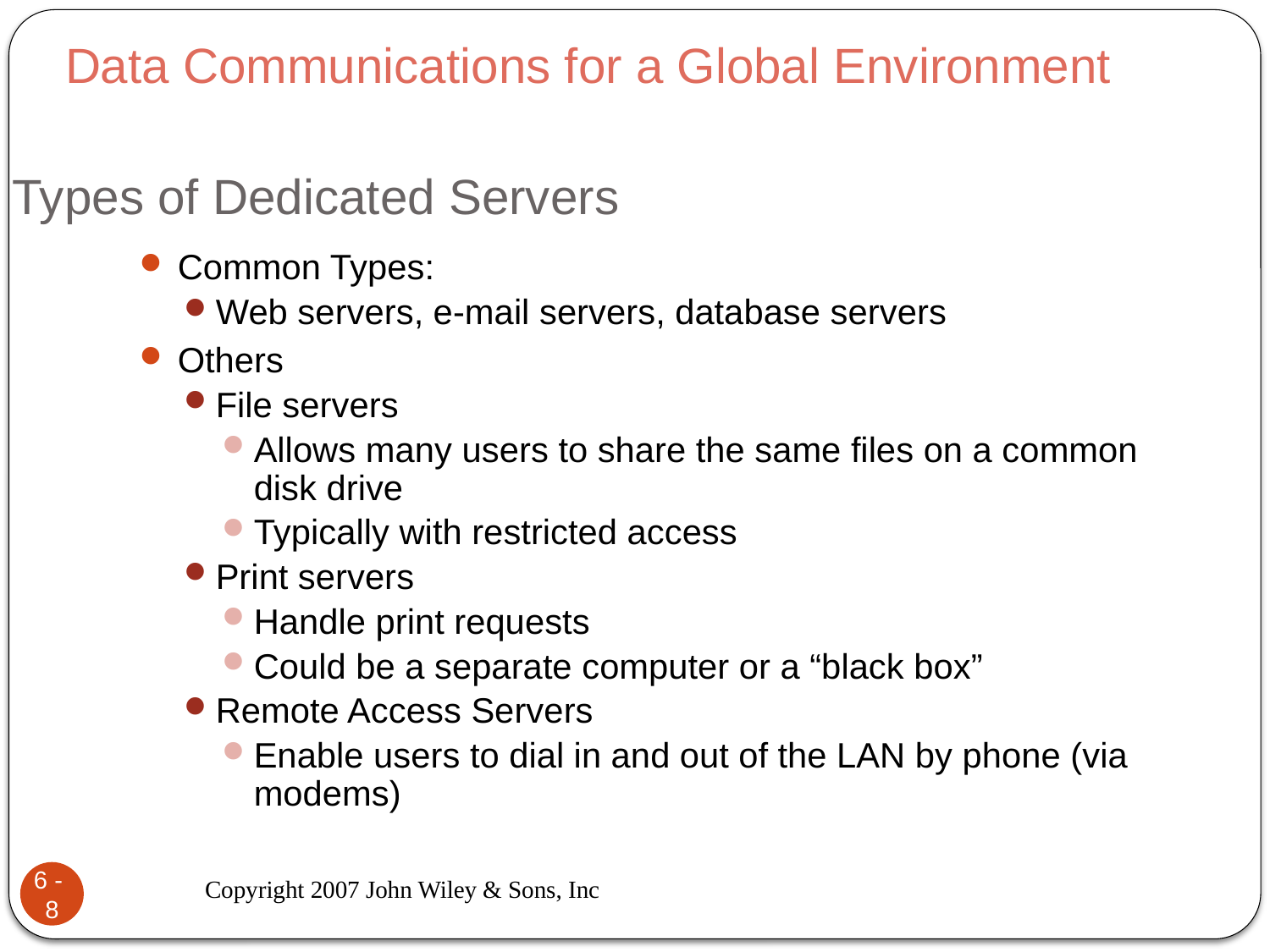

Data Communications for a Global Environment
# Types of Dedicated Servers
Common Types:
Web servers, e-mail servers, database servers
Others
File servers
Allows many users to share the same files on a common disk drive
Typically with restricted access
Print servers
Handle print requests
Could be a separate computer or a “black box”
Remote Access Servers
Enable users to dial in and out of the LAN by phone (via modems)
Copyright 2007 John Wiley & Sons, Inc
6 - 8